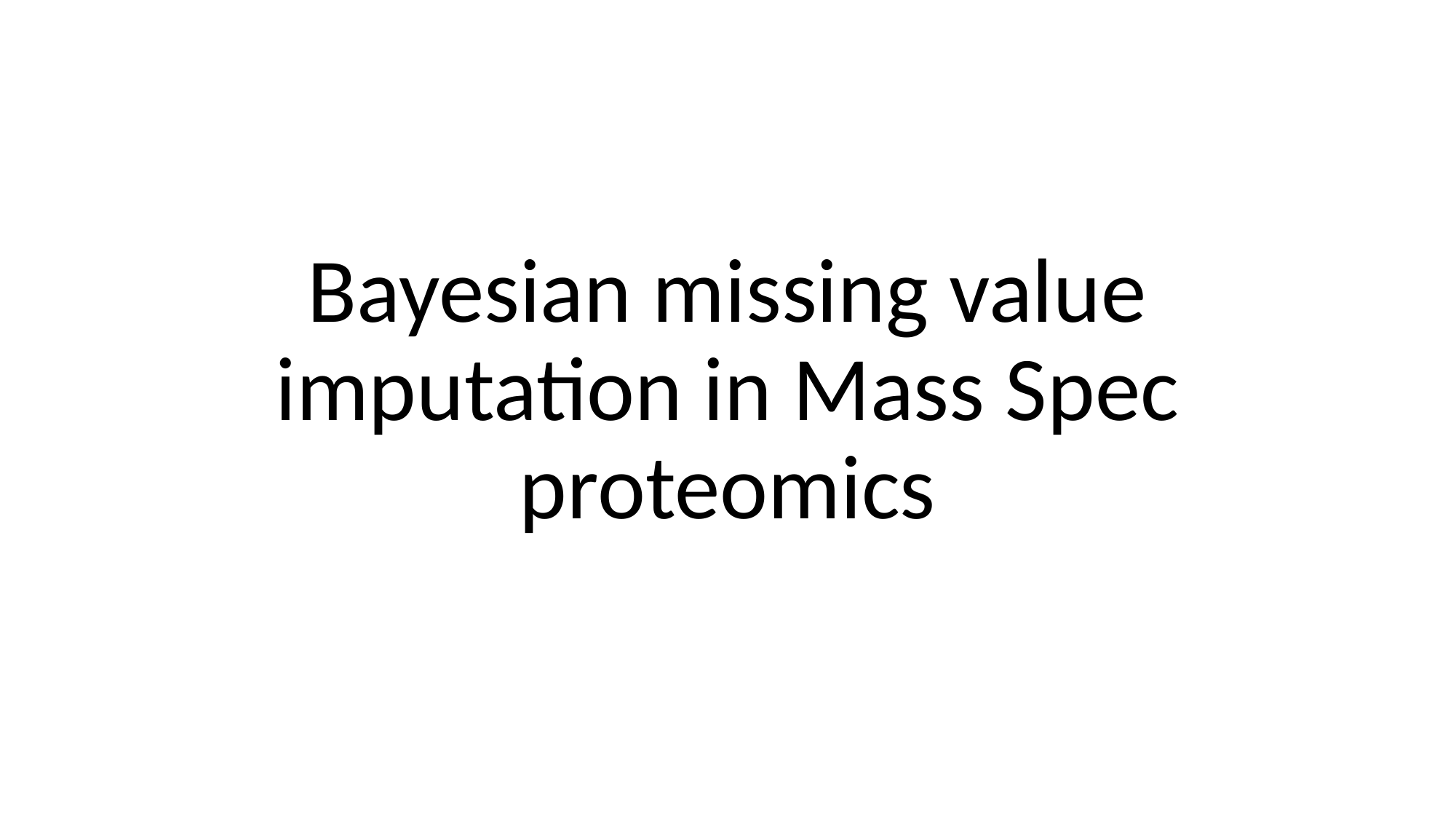

# Bayesian missing value imputation in Mass Spec proteomics